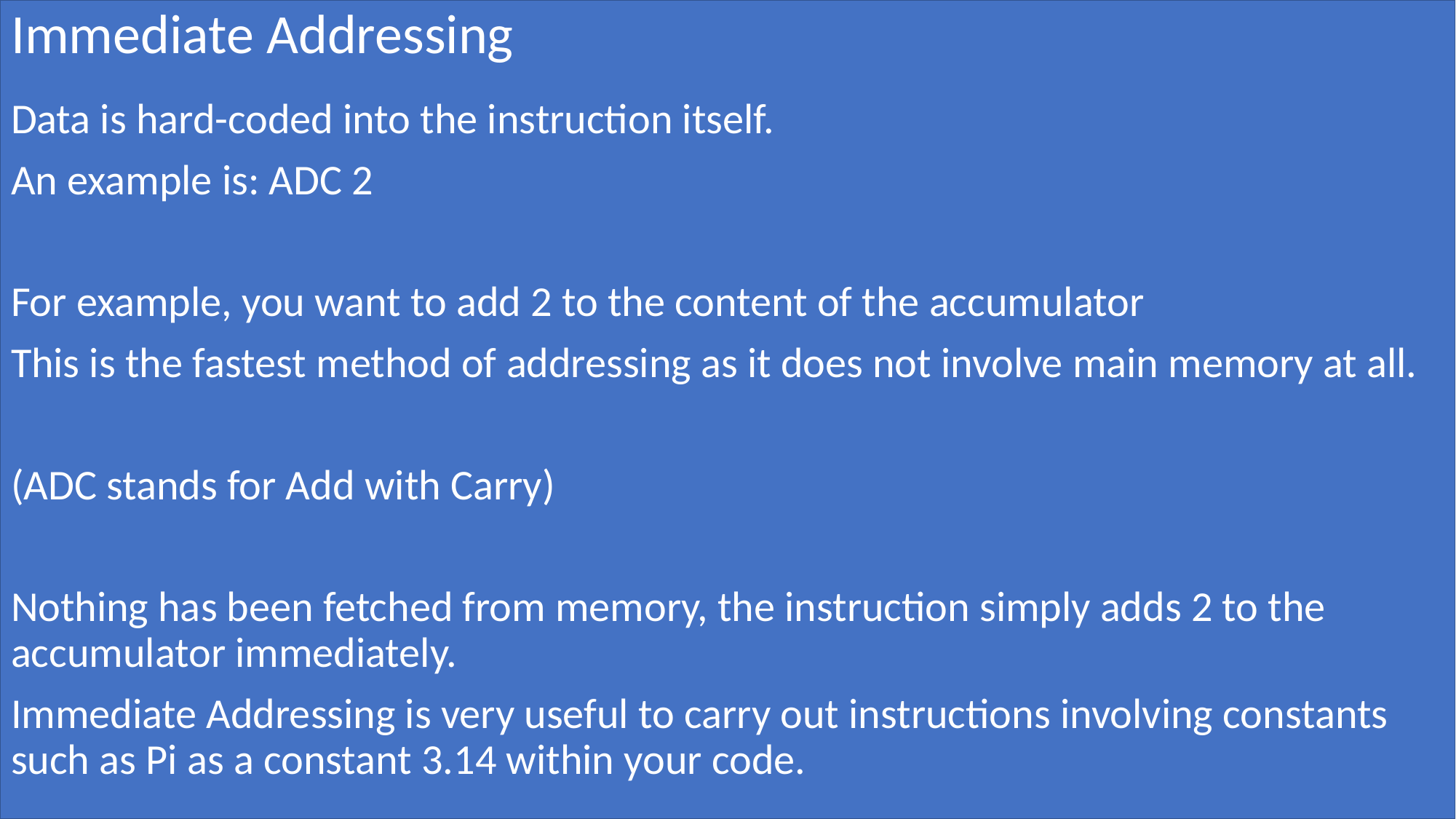

# Immediate Addressing
Data is hard-coded into the instruction itself.
An example is: ADC 2

For example, you want to add 2 to the content of the accumulator
This is the fastest method of addressing as it does not involve main memory at all.

(ADC stands for Add with Carry)

Nothing has been fetched from memory, the instruction simply adds 2 to the accumulator immediately.
Immediate Addressing is very useful to carry out instructions involving constants such as Pi as a constant 3.14 within your code.